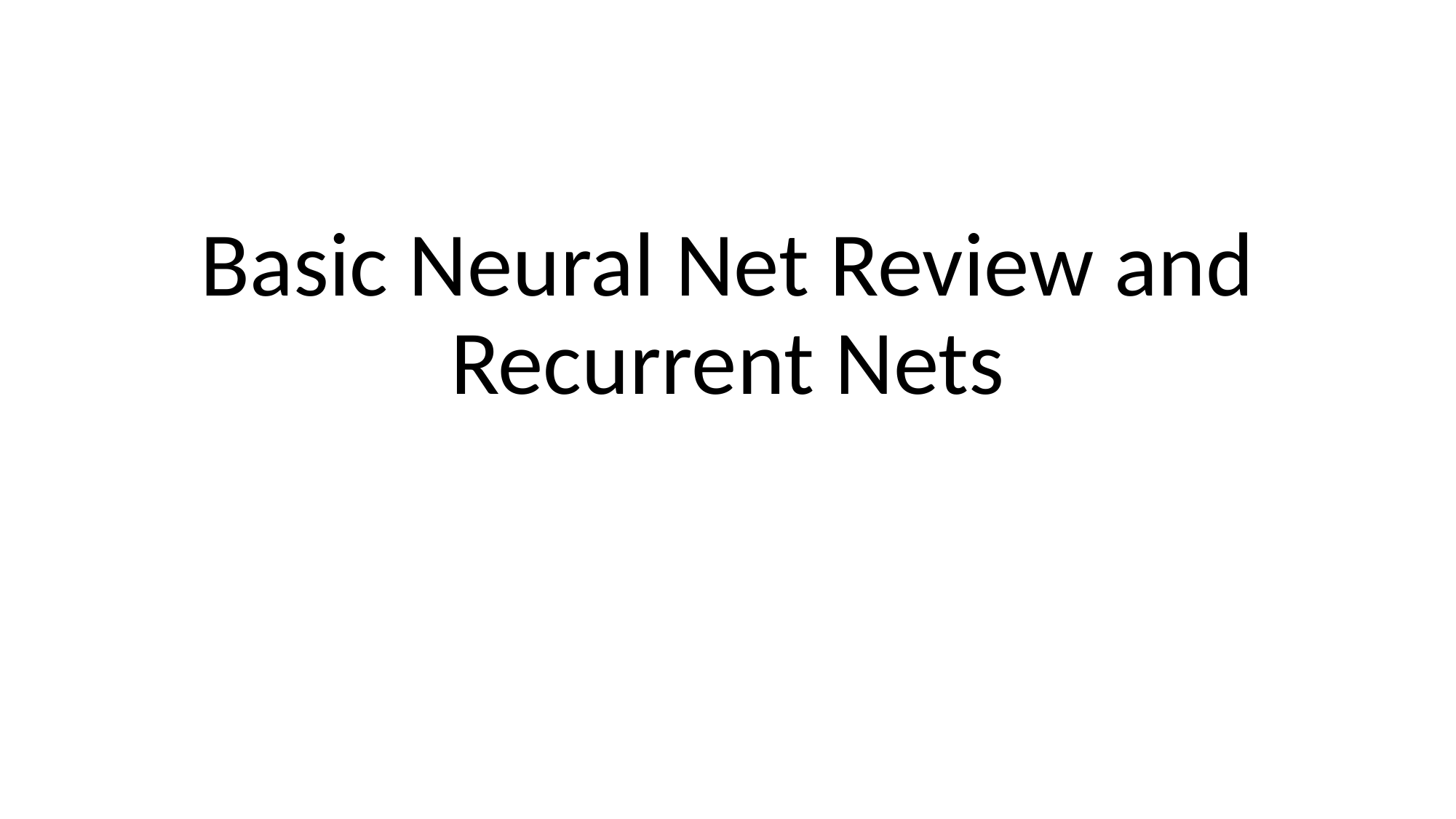

# Basic Neural Net Review and Recurrent Nets